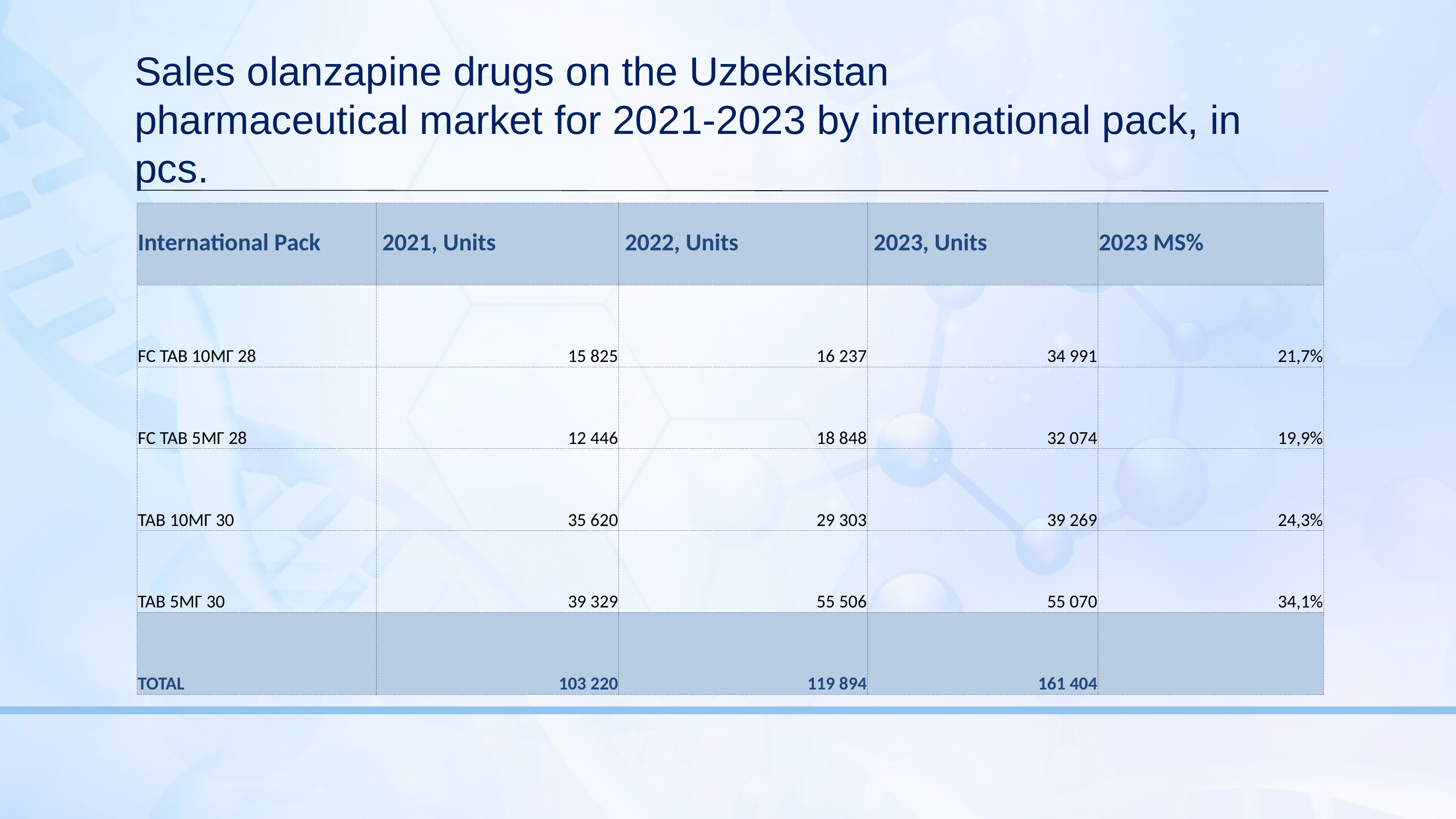

Sales olanzapine drugs on the Uzbekistan
pharmaceutical market for 2021-2023 by international pack, in pcs.

| International Pack | 2021, Units | 2022, Units | 2023, Units | 2023 MS% |
| --- | --- | --- | --- | --- |
| FC TAB 10МГ 28 | 15 825 | 16 237 | 34 991 | 21,7% |
| FC TAB 5МГ 28 | 12 446 | 18 848 | 32 074 | 19,9% |
| TAB 10МГ 30 | 35 620 | 29 303 | 39 269 | 24,3% |
| TAB 5МГ 30 | 39 329 | 55 506 | 55 070 | 34,1% |
| TOTAL | 103 220 | 119 894 | 161 404 |  |